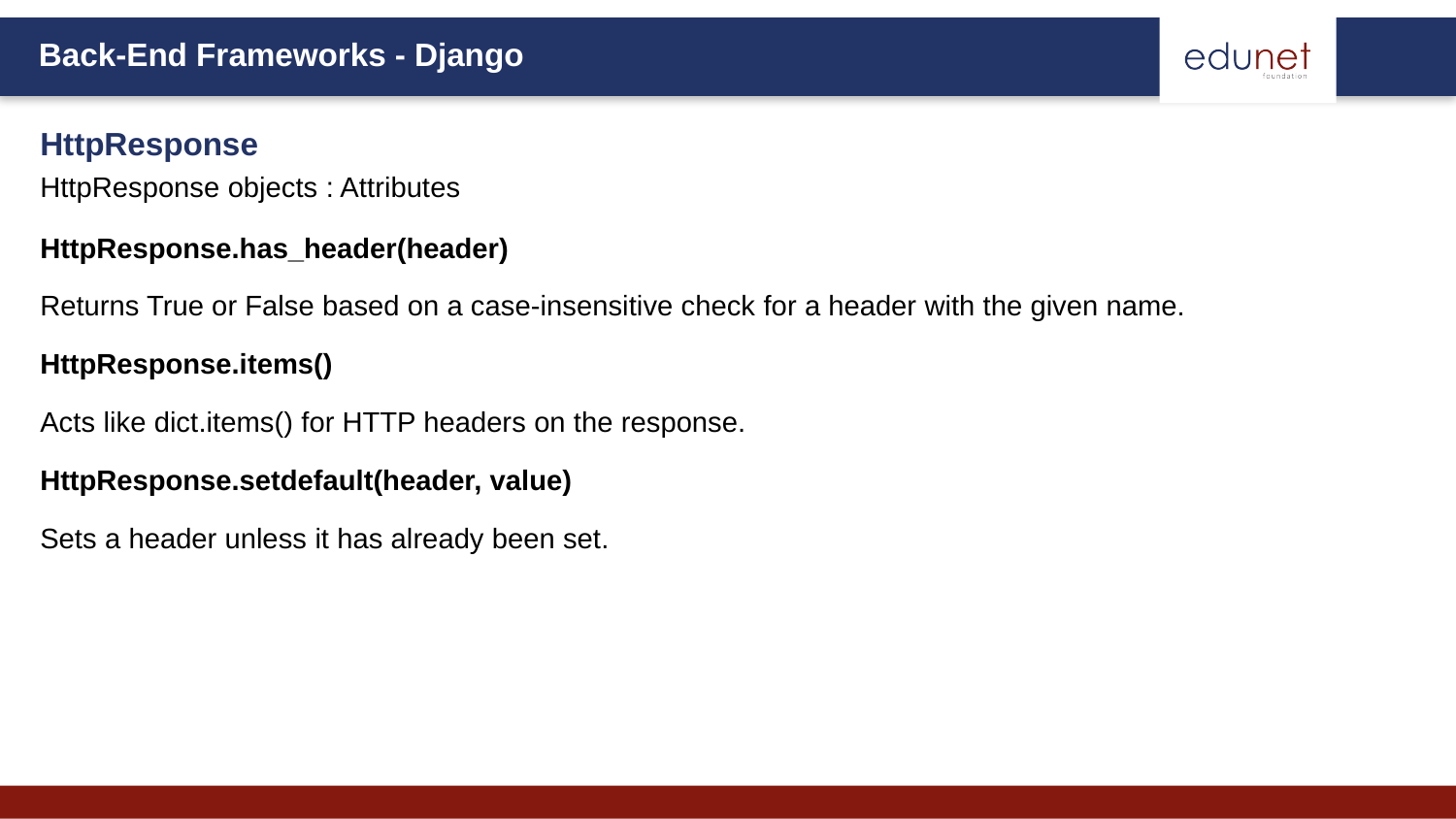

HttpResponse
HttpResponse objects : Attributes
HttpResponse.has_header(header)
Returns True or False based on a case-insensitive check for a header with the given name.
HttpResponse.items()
Acts like dict.items() for HTTP headers on the response.
HttpResponse.setdefault(header, value)
Sets a header unless it has already been set.